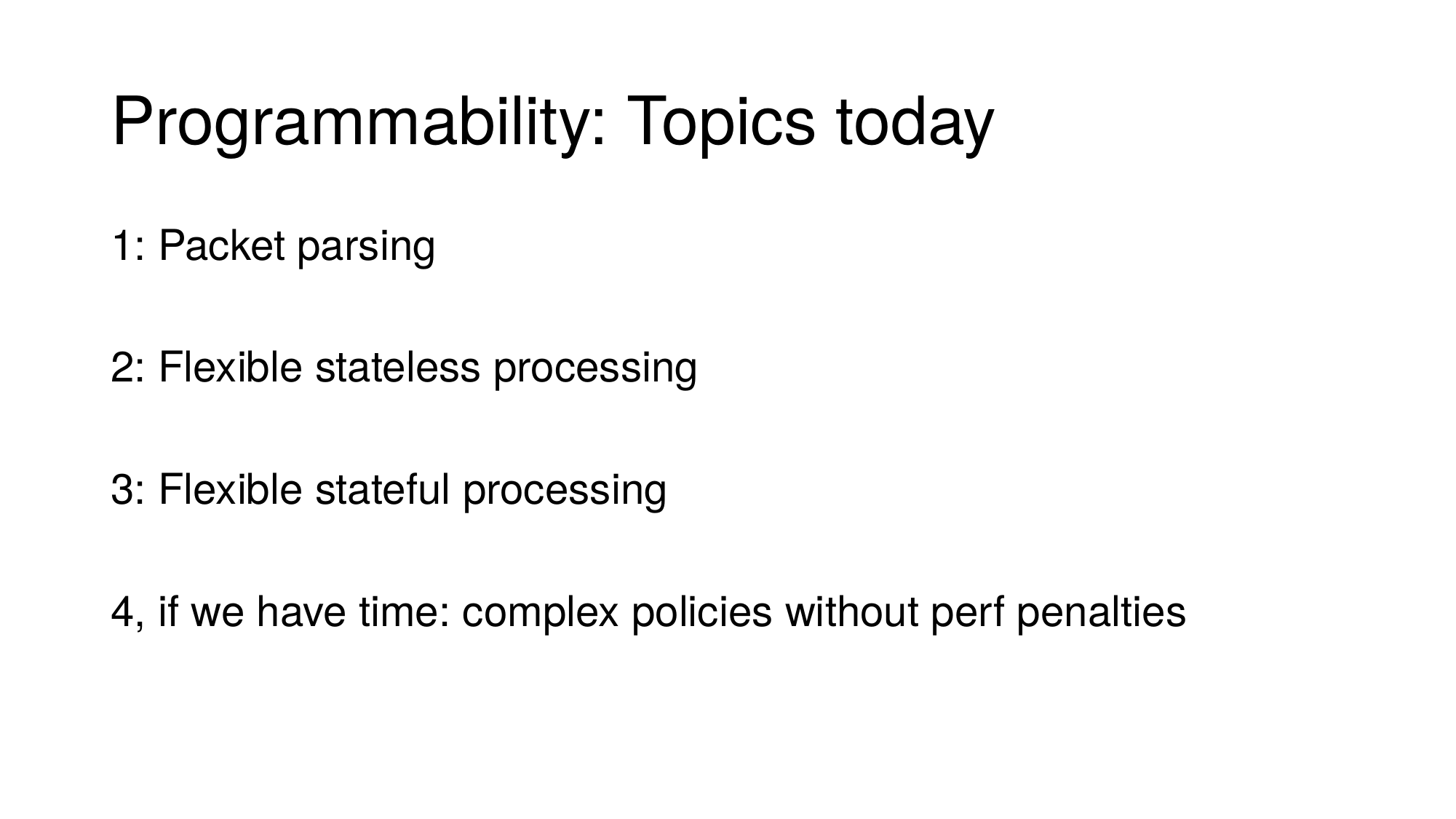

# Programmability: Topics today
1: Packet parsing

2: Flexible stateless processing

3: Flexible stateful processing

4, if we have time: complex policies without perf penalties